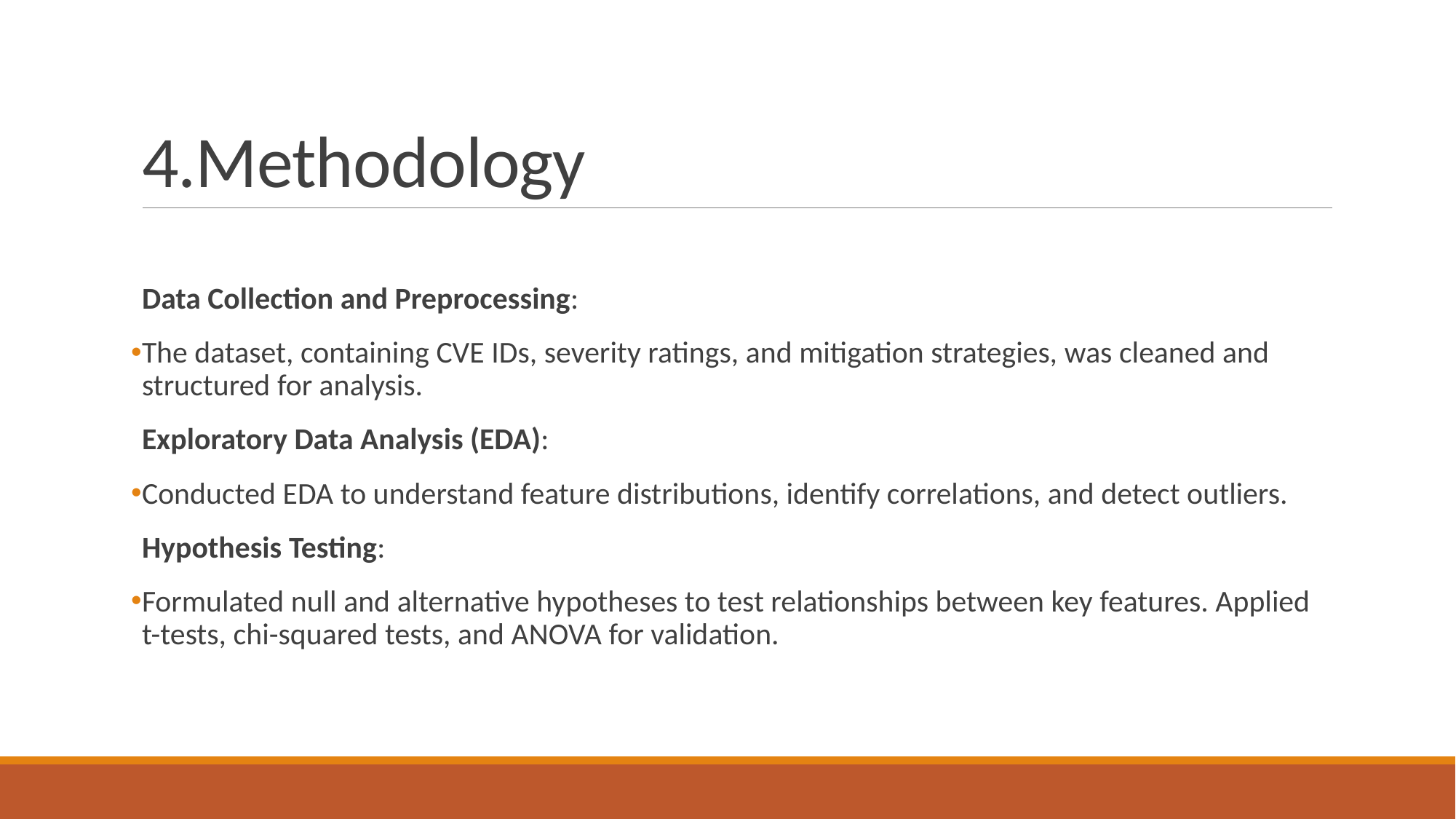

# 4.Methodology

Data Collection and Preprocessing:
The dataset, containing CVE IDs, severity ratings, and mitigation strategies, was cleaned and structured for analysis.
Exploratory Data Analysis (EDA):
Conducted EDA to understand feature distributions, identify correlations, and detect outliers.
Hypothesis Testing:
Formulated null and alternative hypotheses to test relationships between key features. Applied t-tests, chi-squared tests, and ANOVA for validation.